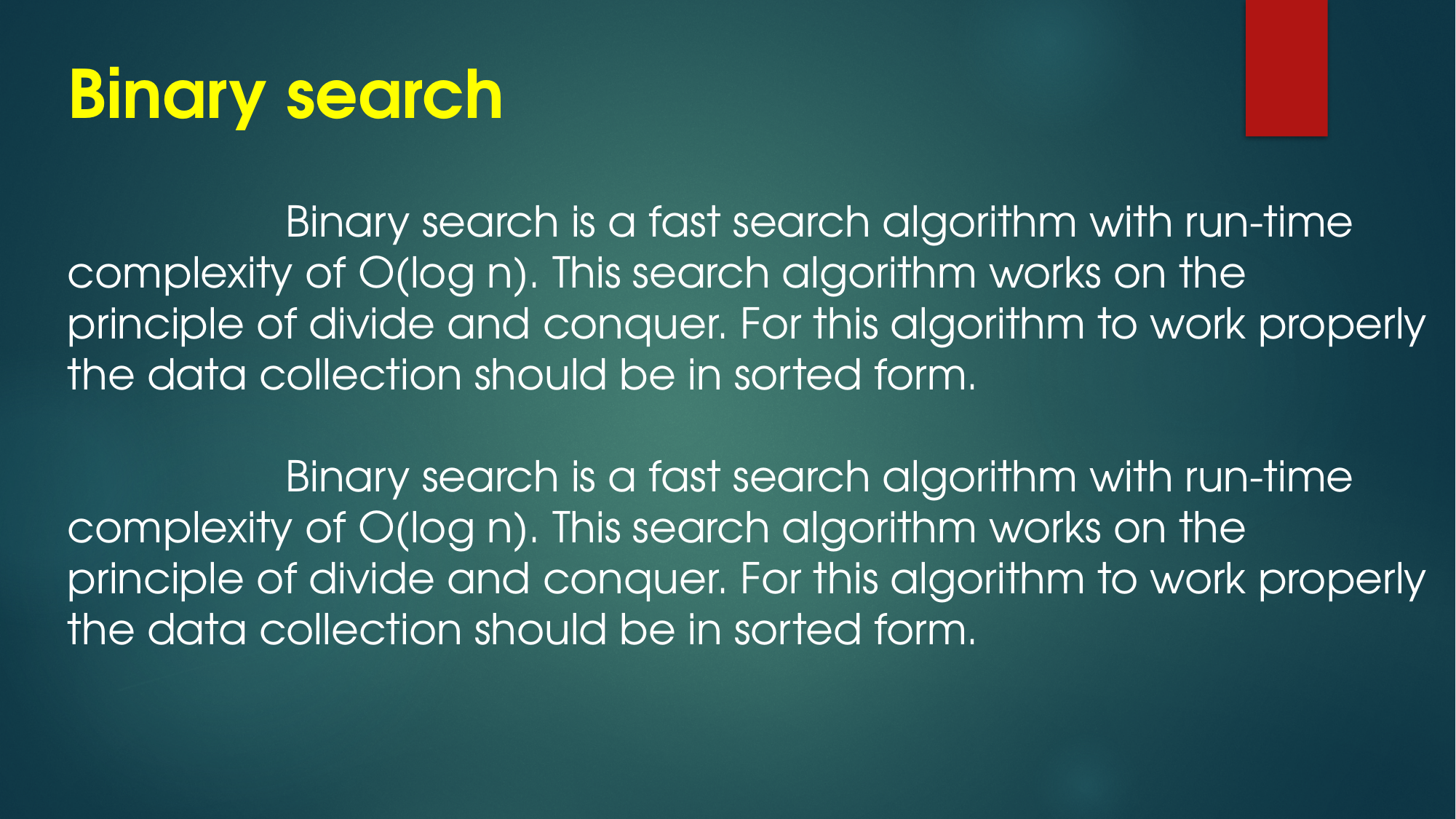

# Binary search
		Binary search is a fast search algorithm with run-time complexity of Ο(log n). This search algorithm works on the principle of divide and conquer. For this algorithm to work properly the data collection should be in sorted form.

		Binary search is a fast search algorithm with run-time complexity of Ο(log n). This search algorithm works on the principle of divide and conquer. For this algorithm to work properly the data collection should be in sorted form.